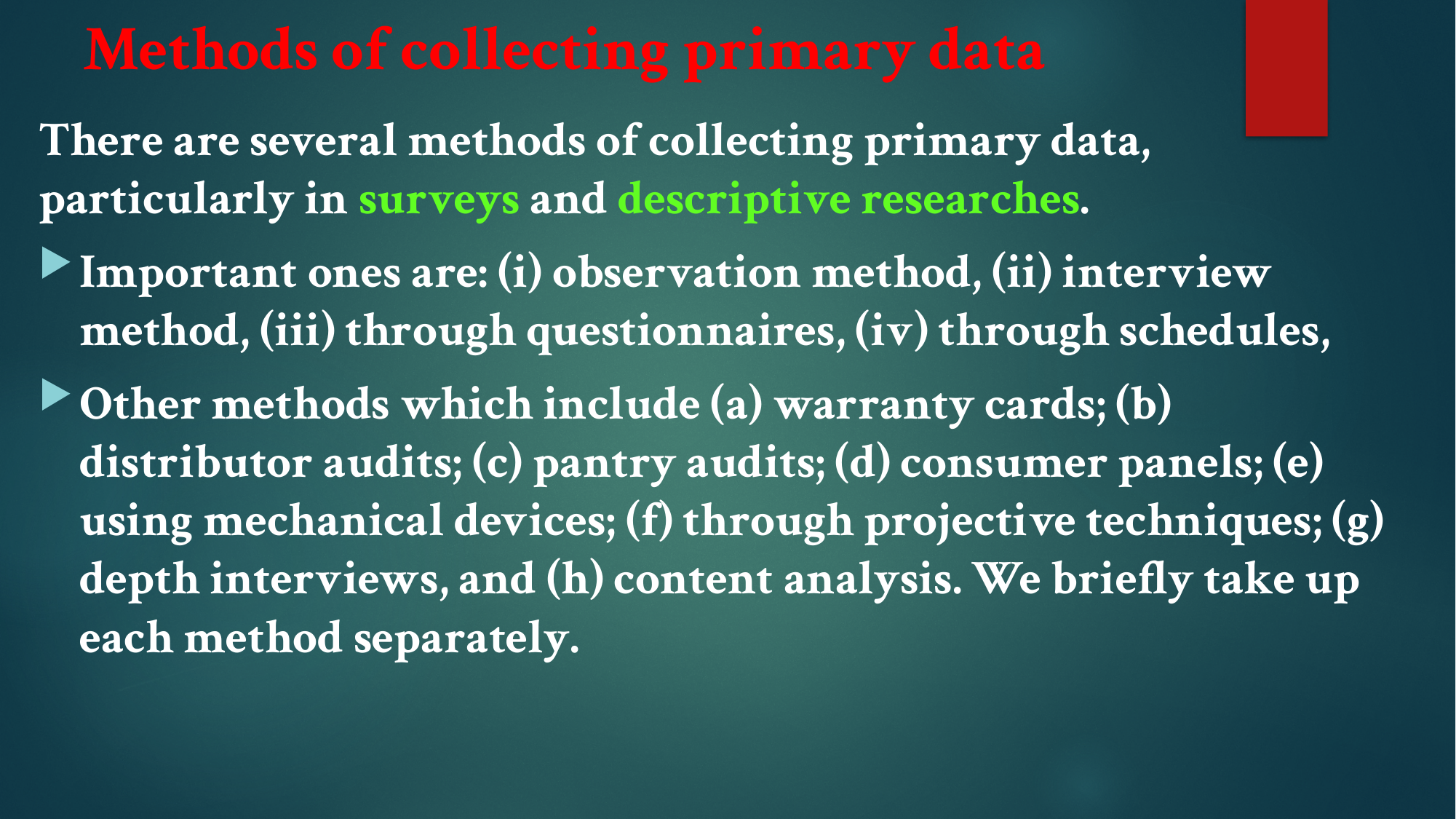

# Methods of collecting primary data
There are several methods of collecting primary data, particularly in surveys and descriptive researches.
Important ones are: (i) observation method, (ii) interview method, (iii) through questionnaires, (iv) through schedules,
Other methods which include (a) warranty cards; (b) distributor audits; (c) pantry audits; (d) consumer panels; (e) using mechanical devices; (f) through projective techniques; (g) depth interviews, and (h) content analysis. We briefly take up each method separately.